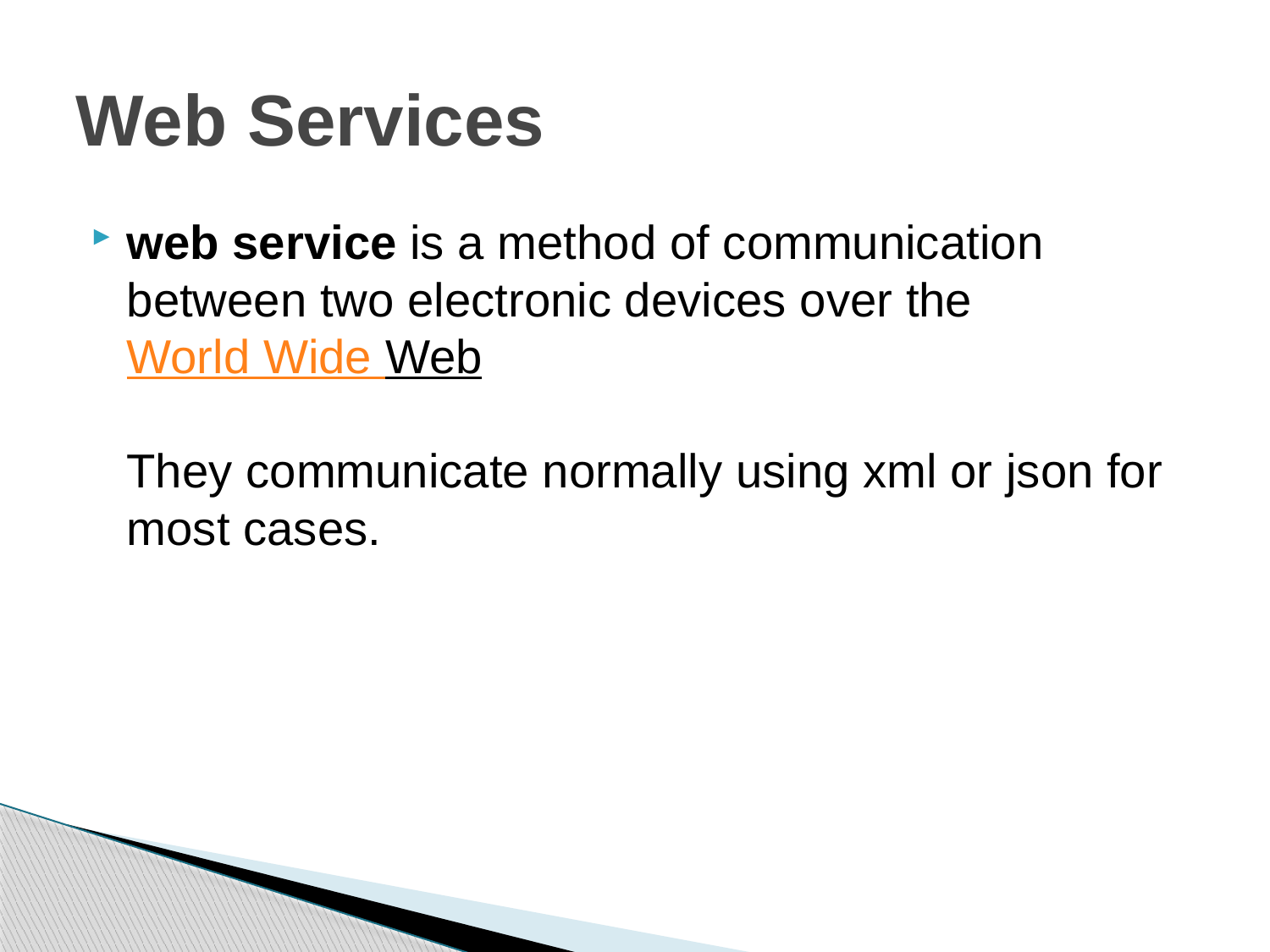

# Web Services
web service is a method of communication between two electronic devices over the World Wide Web
They communicate normally using xml or json for most cases.